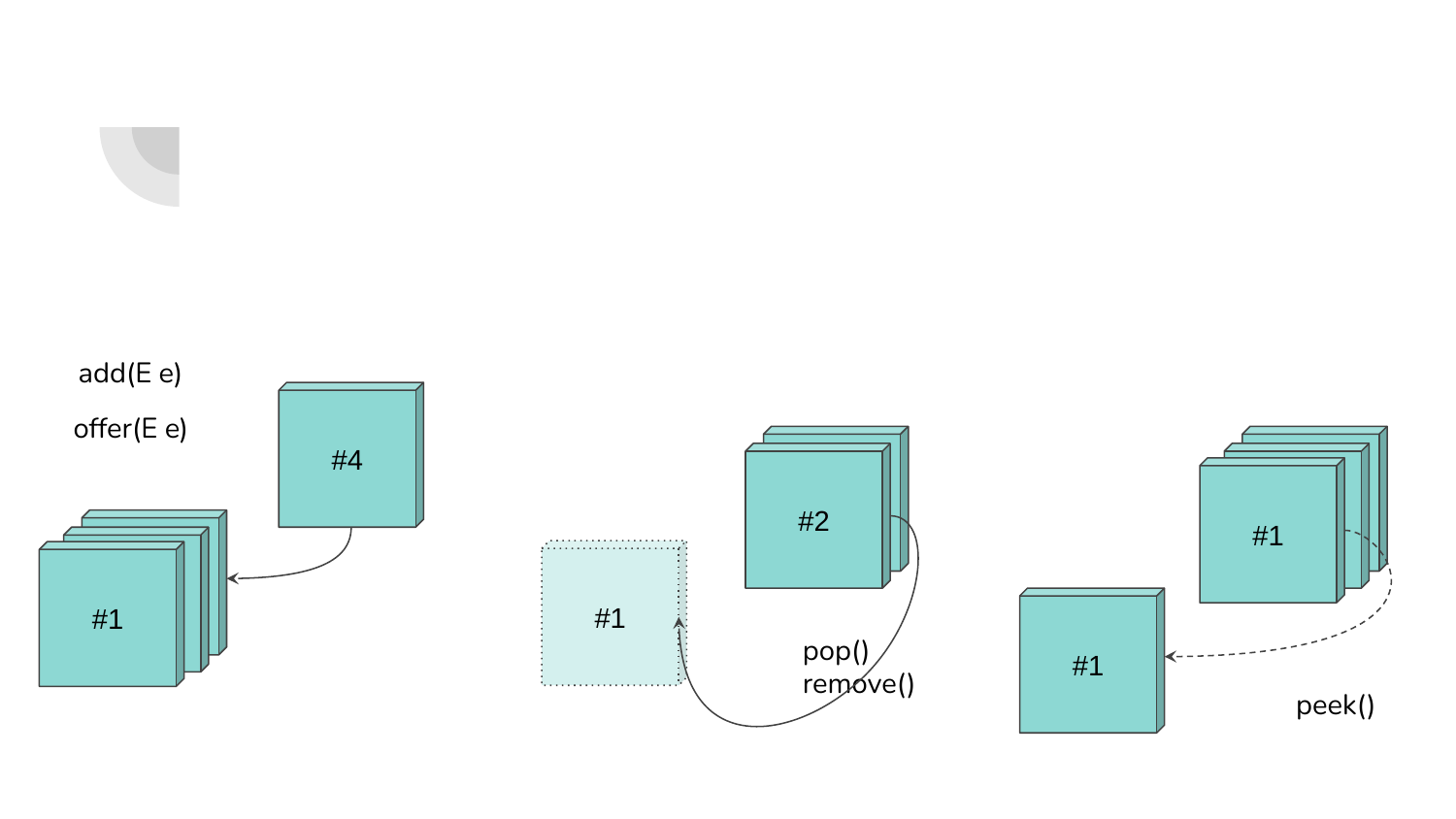

add(E e)
#4
offer(E e)
#3
#3
#2
#2
#1
#3
#2
#1
#1
#1
pop()
remove()
peek()